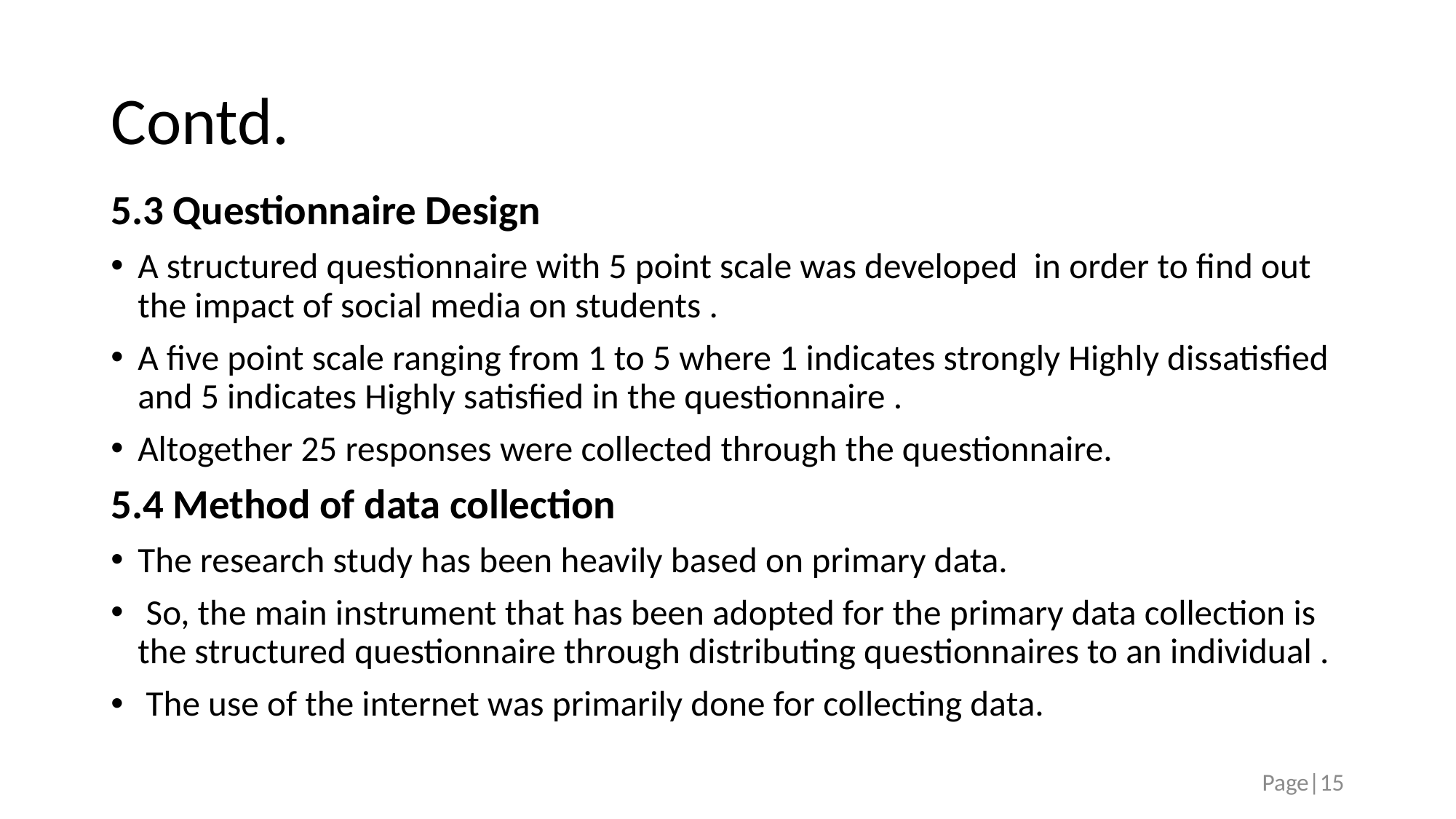

# Contd.
5.3 Questionnaire Design
A structured questionnaire with 5 point scale was developed  in order to find out the impact of social media on students .
A five point scale ranging from 1 to 5 where 1 indicates strongly Highly dissatisfied and 5 indicates Highly satisfied in the questionnaire .
Altogether 25 responses were collected through the questionnaire.
5.4 Method of data collection
The research study has been heavily based on primary data.
 So, the main instrument that has been adopted for the primary data collection is the structured questionnaire through distributing questionnaires to an individual .
 The use of the internet was primarily done for collecting data.

Page|15